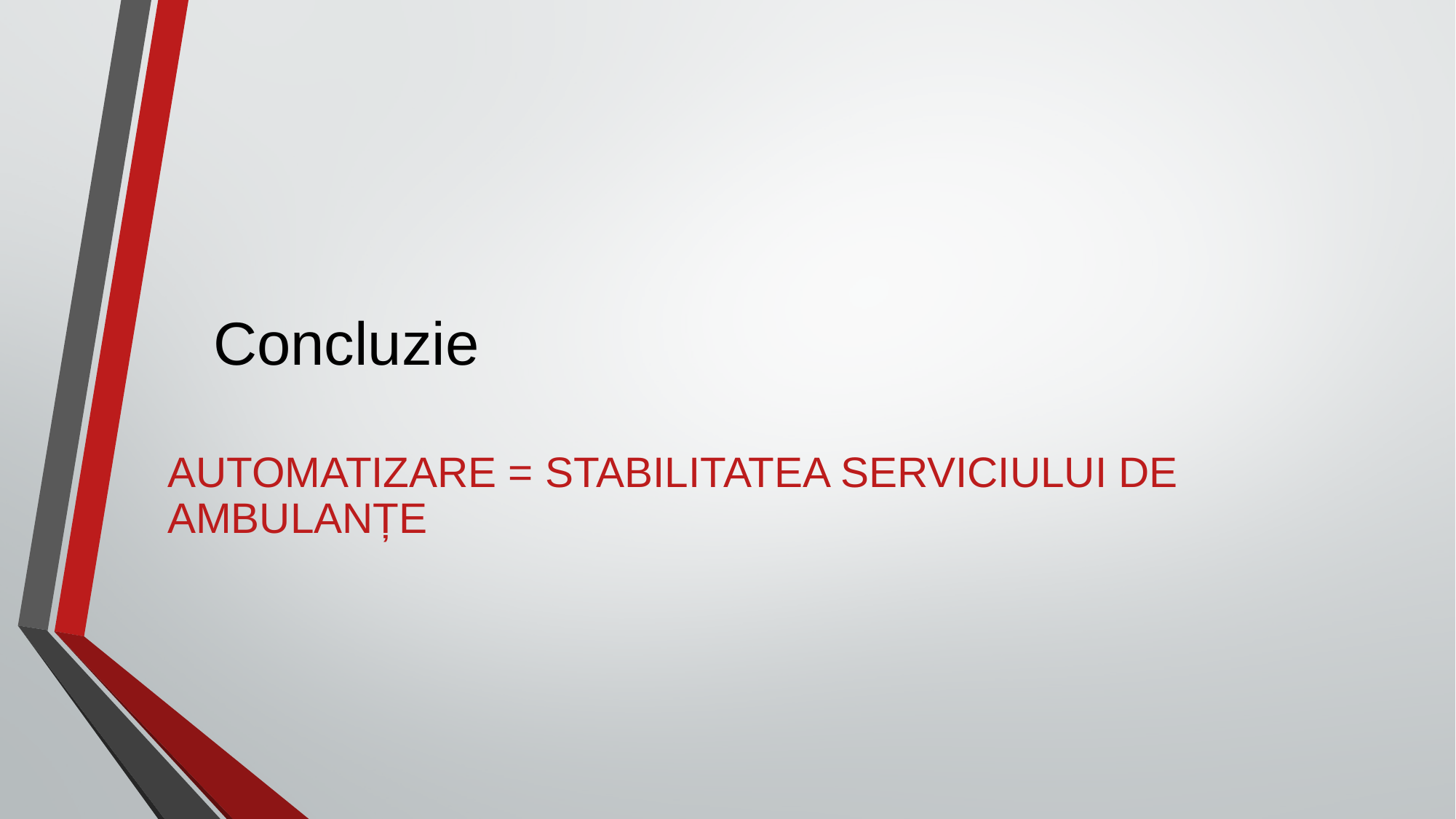

# Concluzie

Automatizare = Stabilitatea Serviciului de ambulanțe